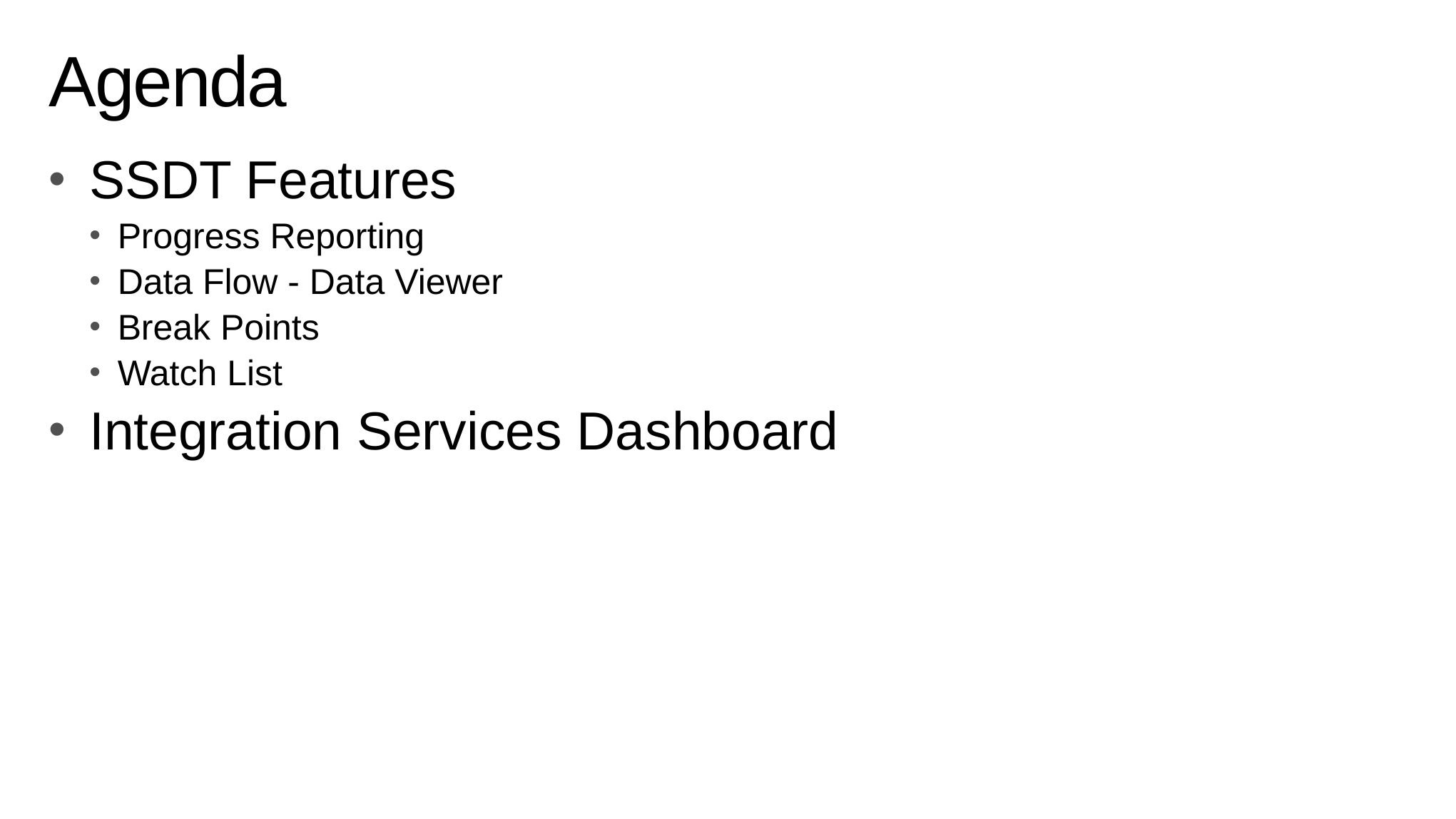

# Agenda
SSDT Features
Progress Reporting
Data Flow - Data Viewer
Break Points
Watch List
Integration Services Dashboard